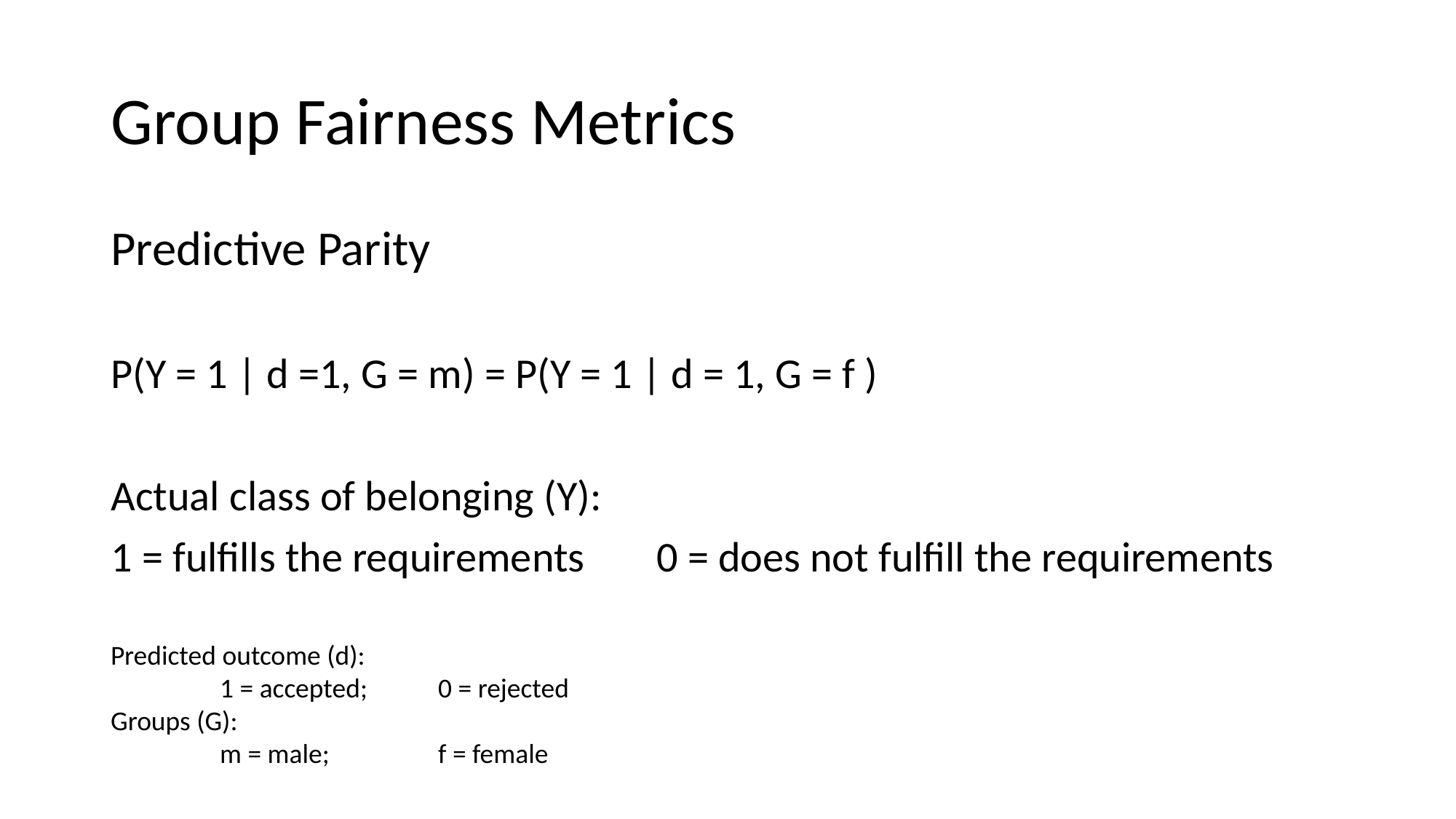

# Group Fairness Metrics
Predictive Parity

P(Y = 1 | d =1, G = m) = P(Y = 1 | d = 1, G = f )

Actual class of belonging (Y):
1 = fulfills the requirements 	0 = does not fulfill the requirements
Predicted outcome (d):
	1 = accepted;	0 = rejected
Groups (G):
	m = male;	f = female